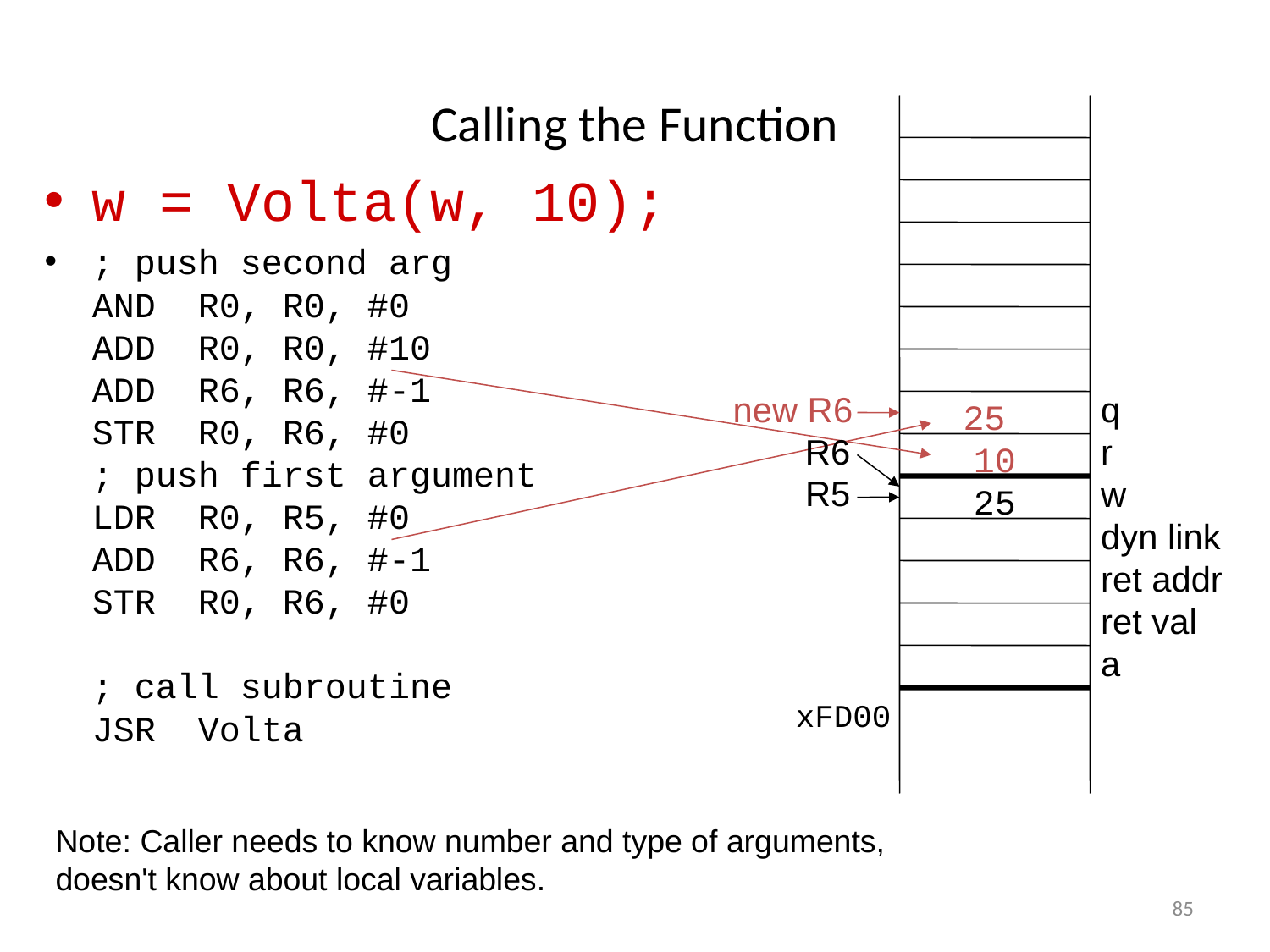

# Calling the Function

q
r
w
dyn link
ret addr
ret val
a

25
10
25

w = Volta(w, 10);
; push second arg
AND  R0, R0, #0
ADD  R0, R0, #10
ADD  R6, R6, #-1
STR  R0, R6, #0
; push first argument
LDR  R0, R5, #0
ADD  R6, R6, #-1
STR  R0, R6, #0
; call subroutine
JSR  Volta

new R6

R6

R5

xFD00
Note: Caller needs to know number and type of arguments,
doesn't know about local variables.
85